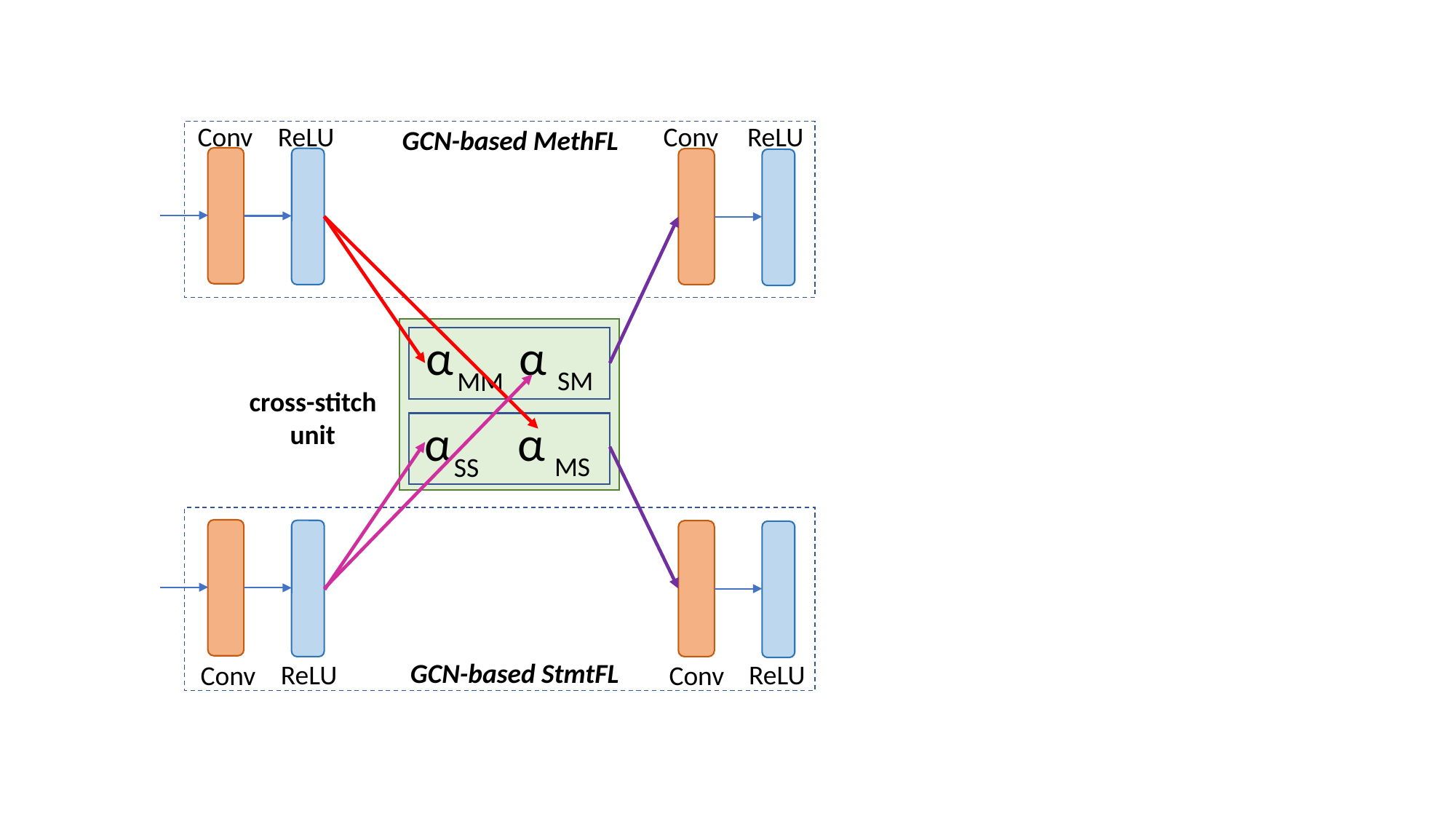

ReLU
Conv
ReLU
Conv
GCN-based MethFL

α      α

SM
MM
cross-stitch unit
α      α

MS
SS

GCN-based StmtFL
ReLU
ReLU
Conv
Conv